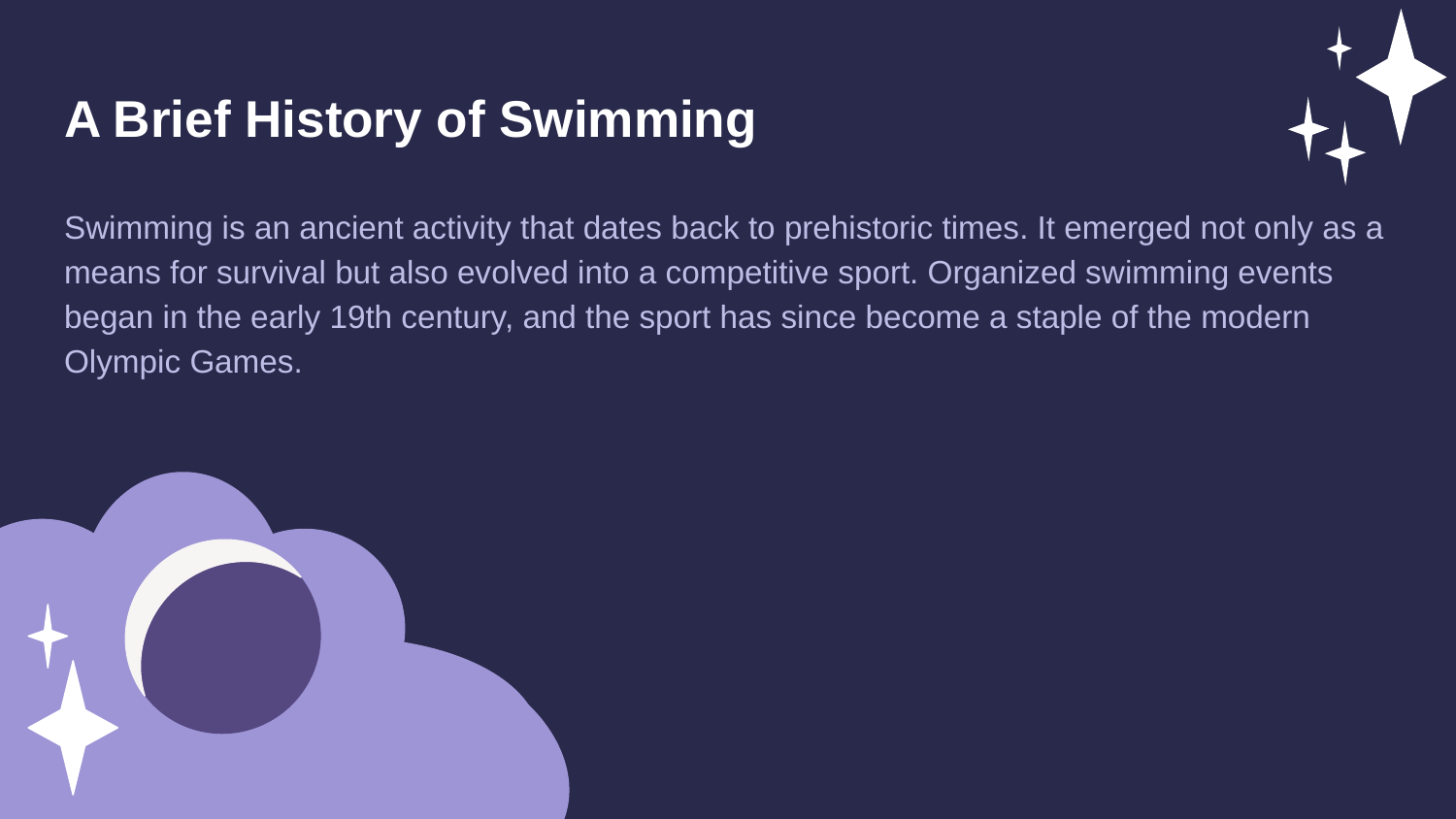

A Brief History of Swimming
Swimming is an ancient activity that dates back to prehistoric times. It emerged not only as a means for survival but also evolved into a competitive sport. Organized swimming events began in the early 19th century, and the sport has since become a staple of the modern Olympic Games.